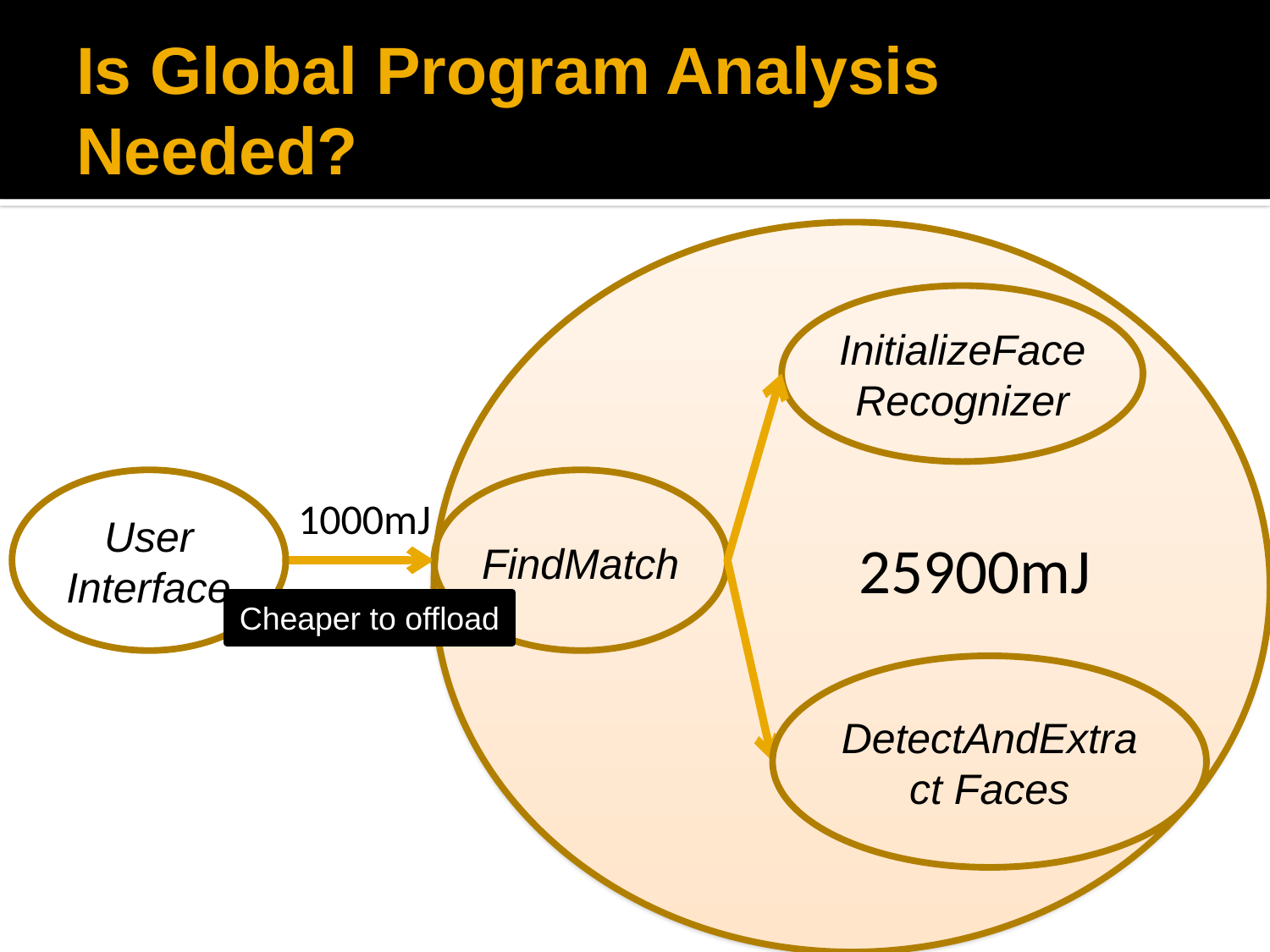

# Is Global Program Analysis Needed?

InitializeFace
Recognizer

User
Interface

FindMatch

1000mJ
25900mJ
Cheaper to offload
DetectAndExtract Faces